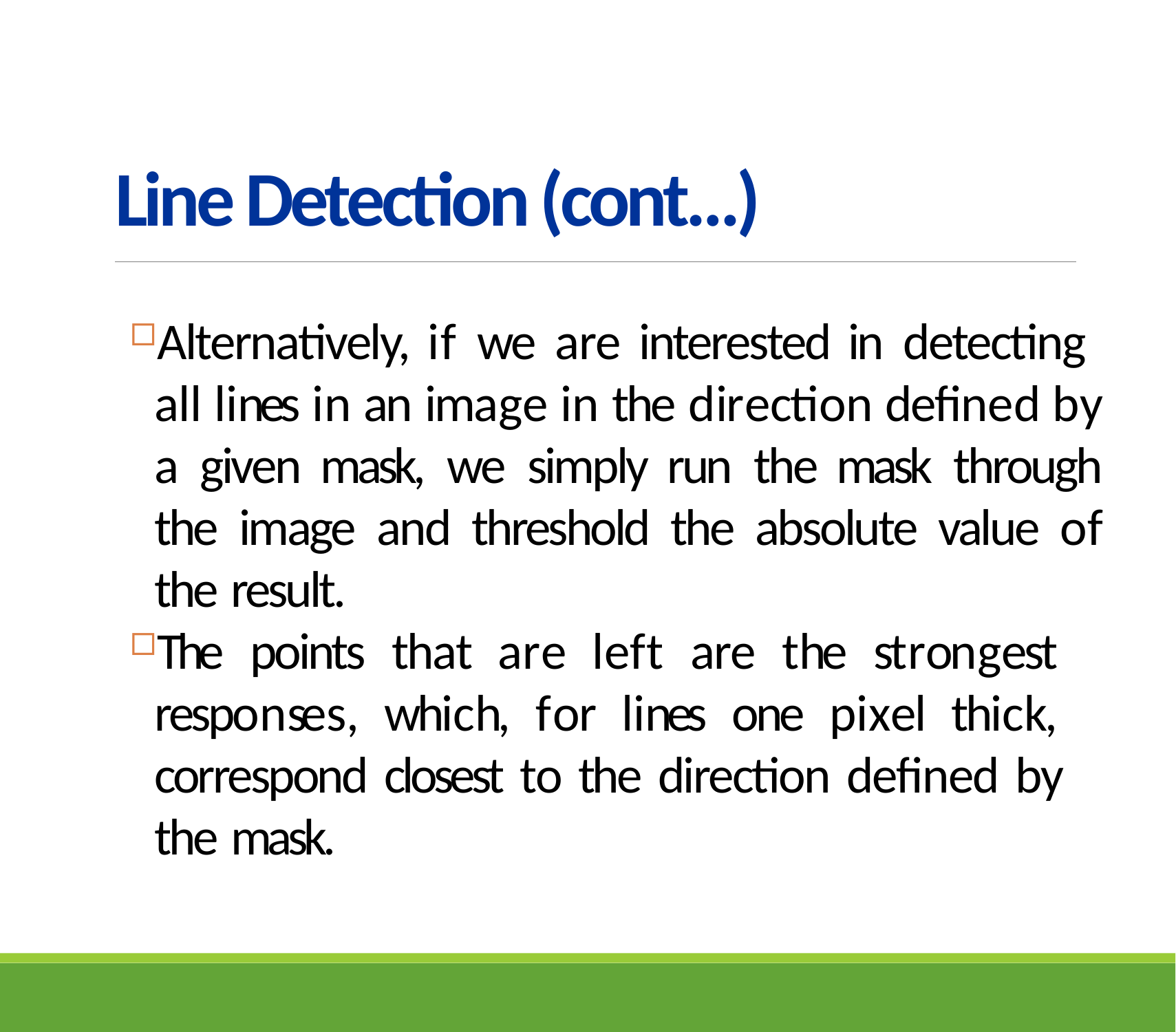

# Line Detection (cont…)
Alternatively, if we are interested in detecting  all lines in an image in the direction defined by a given mask, we simply run the mask through the image and threshold the absolute value of the result.
The points that are left are the strongest  responses, which, for lines one pixel thick,  correspond closest to the direction defined by  the mask.